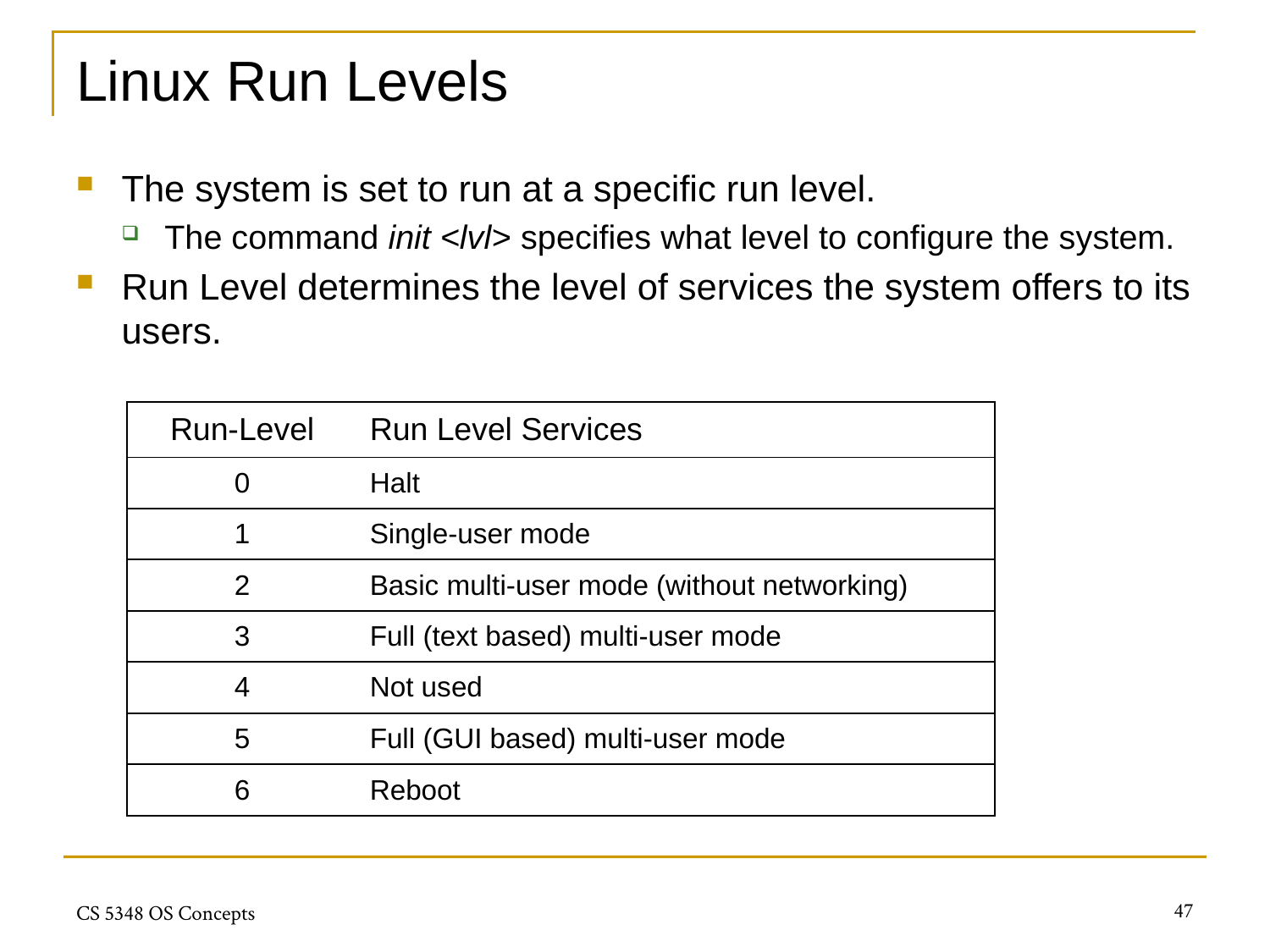

# Linux Run Levels
The system is set to run at a specific run level.
The command init <lvl> specifies what level to configure the system.
Run Level determines the level of services the system offers to its users.
| Run-Level | Run Level Services |
| --- | --- |
| 0 | Halt |
| 1 | Single-user mode |
| 2 | Basic multi-user mode (without networking) |
| 3 | Full (text based) multi-user mode |
| 4 | Not used |
| 5 | Full (GUI based) multi-user mode |
| 6 | Reboot |
47
CS 5348 OS Concepts